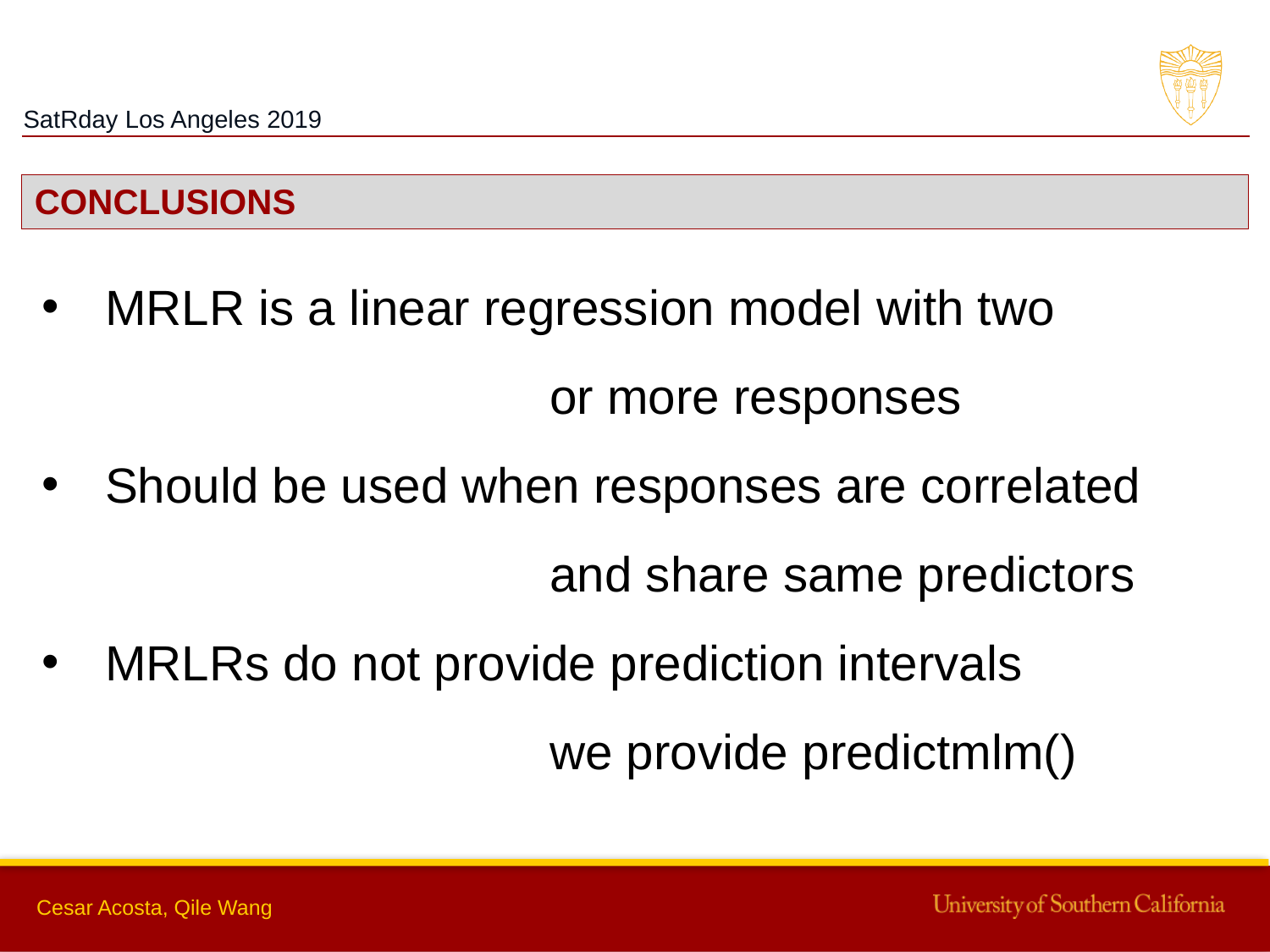

CONCLUSIONS
MRLR is a linear regression model with two
      				or more responses
Should be used when responses are correlated
				and share same predictors
MRLRs do not provide prediction intervals
				we provide predictmlm()